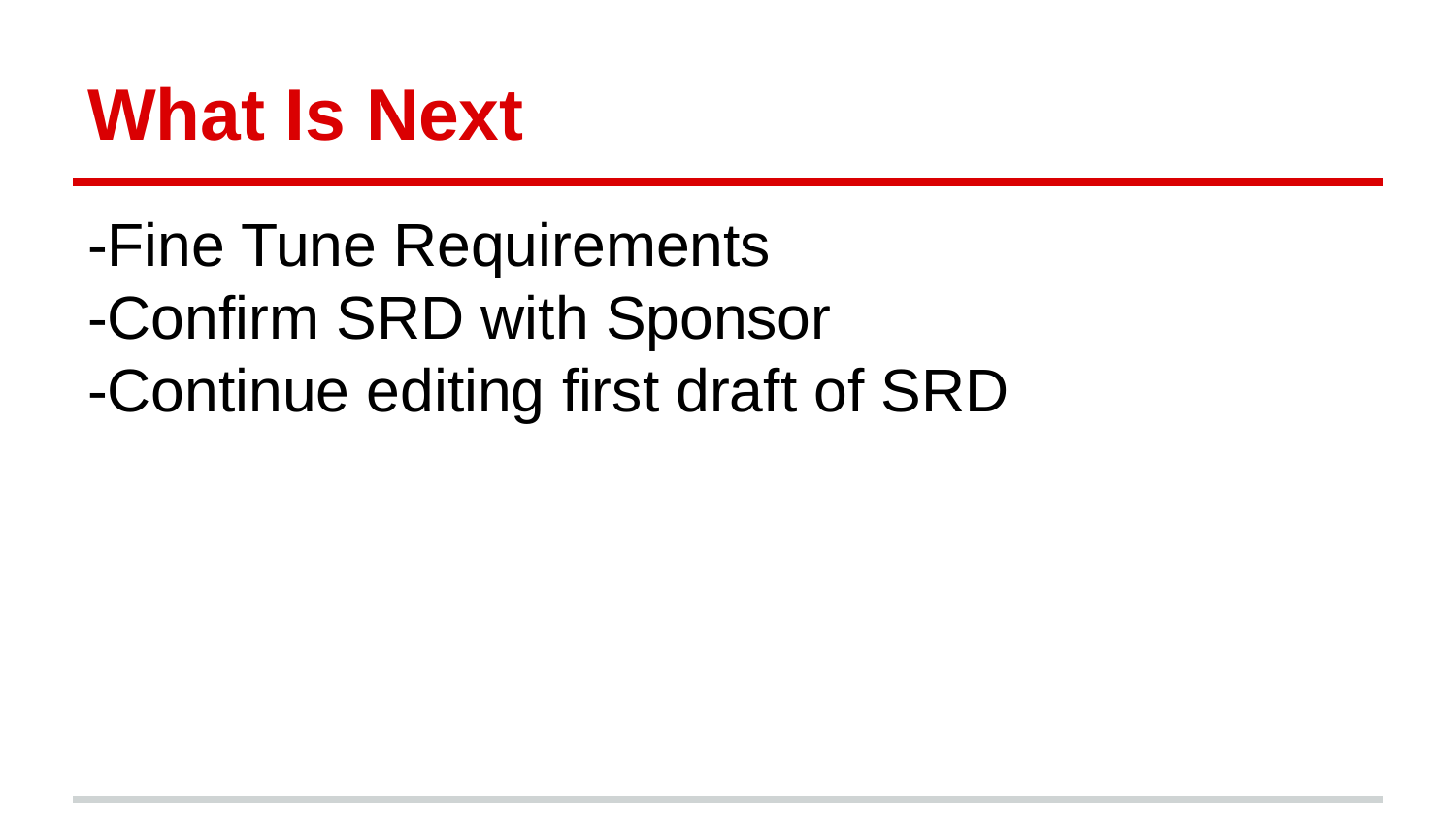

# What Is Next
-Fine Tune Requirements
-Confirm SRD with Sponsor
-Continue editing first draft of SRD